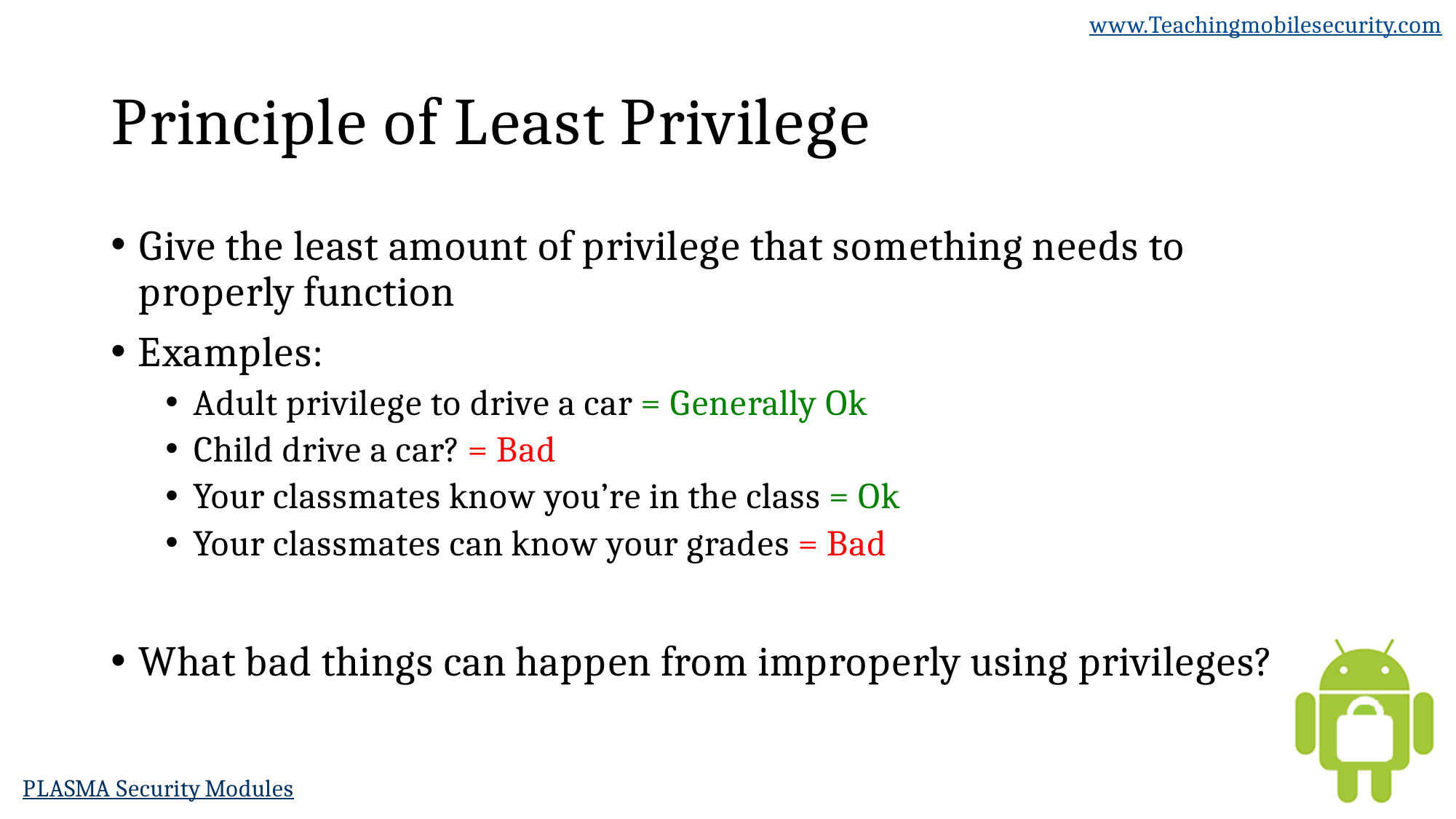

# Principle of Least Privilege
Give the least amount of privilege that something needs to properly function
Examples:
Adult privilege to drive a car = Generally Ok
Child drive a car? = Bad
Your classmates know you’re in the class = Ok
Your classmates can know your grades = Bad

What bad things can happen from improperly using privileges?